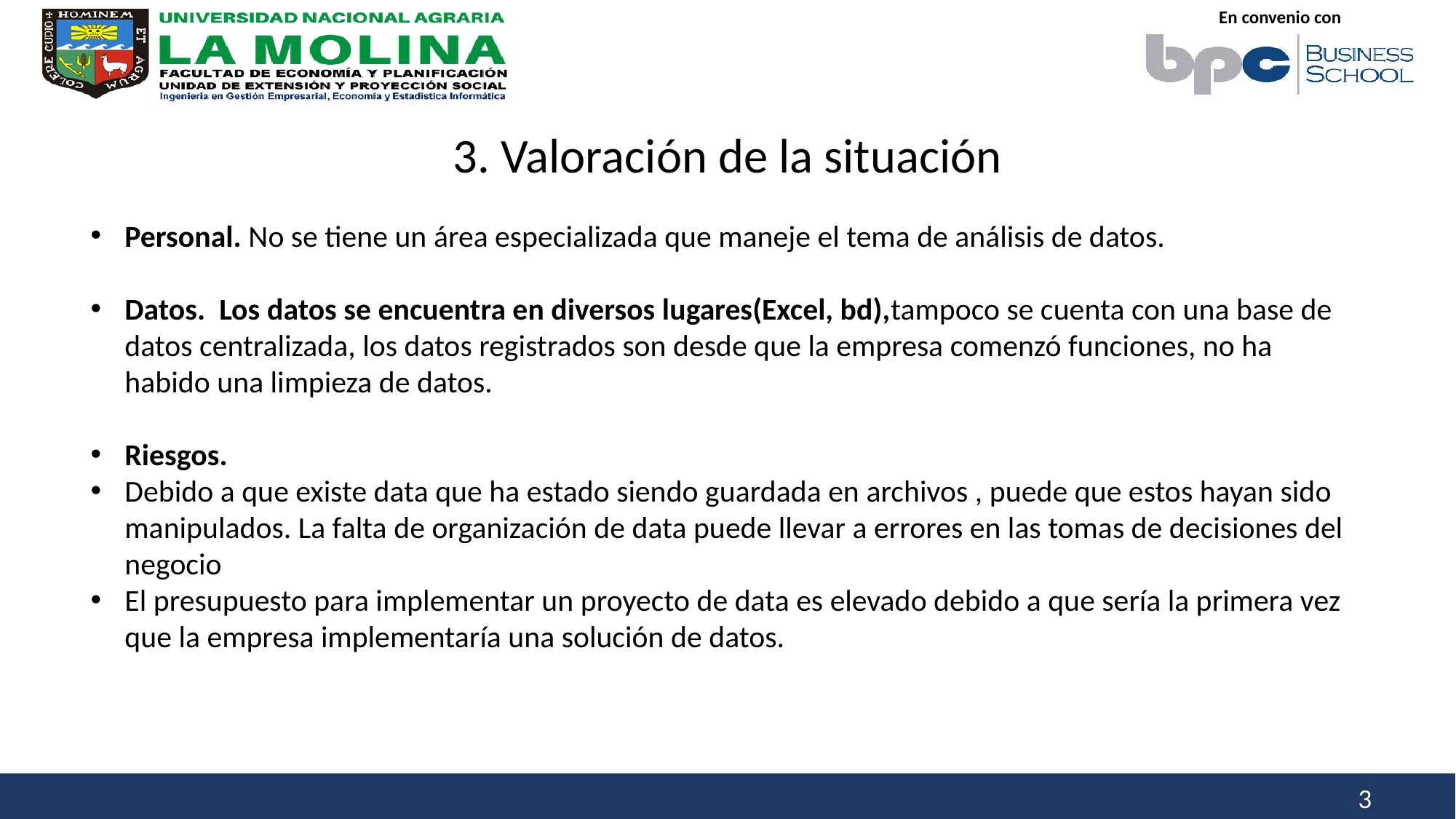

3. Valoración de la situación
Personal. No se tiene un área especializada que maneje el tema de análisis de datos.

Datos.  Los datos se encuentra en diversos lugares(Excel, bd),tampoco se cuenta con una base de datos centralizada, los datos registrados son desde que la empresa comenzó funciones, no ha habido una limpieza de datos.

Riesgos.
Debido a que existe data que ha estado siendo guardada en archivos , puede que estos hayan sido manipulados. La falta de organización de data puede llevar a errores en las tomas de decisiones del negocio
El presupuesto para implementar un proyecto de data es elevado debido a que sería la primera vez que la empresa implementaría una solución de datos.

3